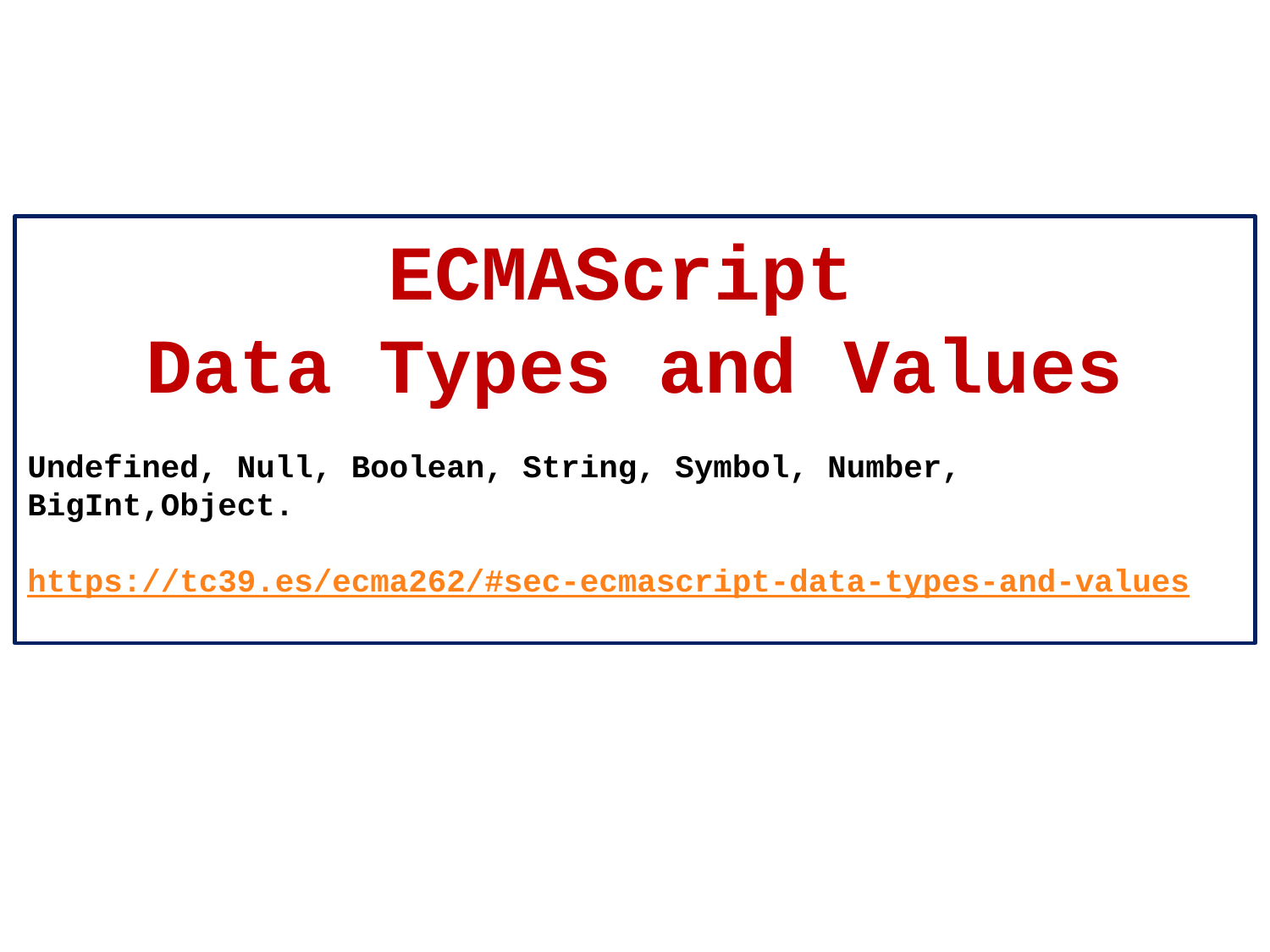

ECMAScript
Data Types and Values

Undefined, Null, Boolean, String, Symbol, Number, BigInt,Object.

https://tc39.es/ecma262/#sec-ecmascript-data-types-and-values